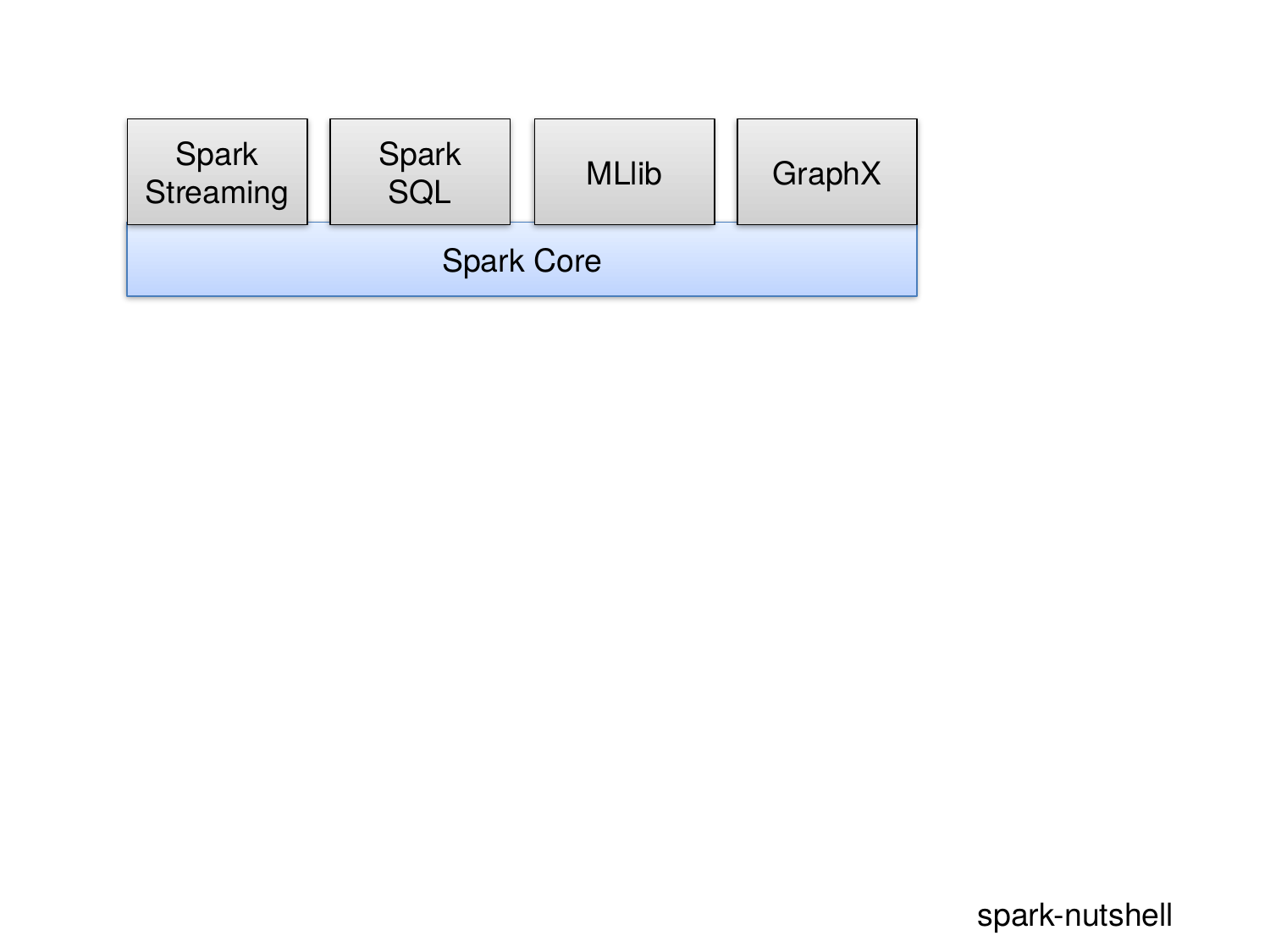

Spark Streaming
Spark SQL
MLlib
GraphX
Spark Core
spark-nutshell